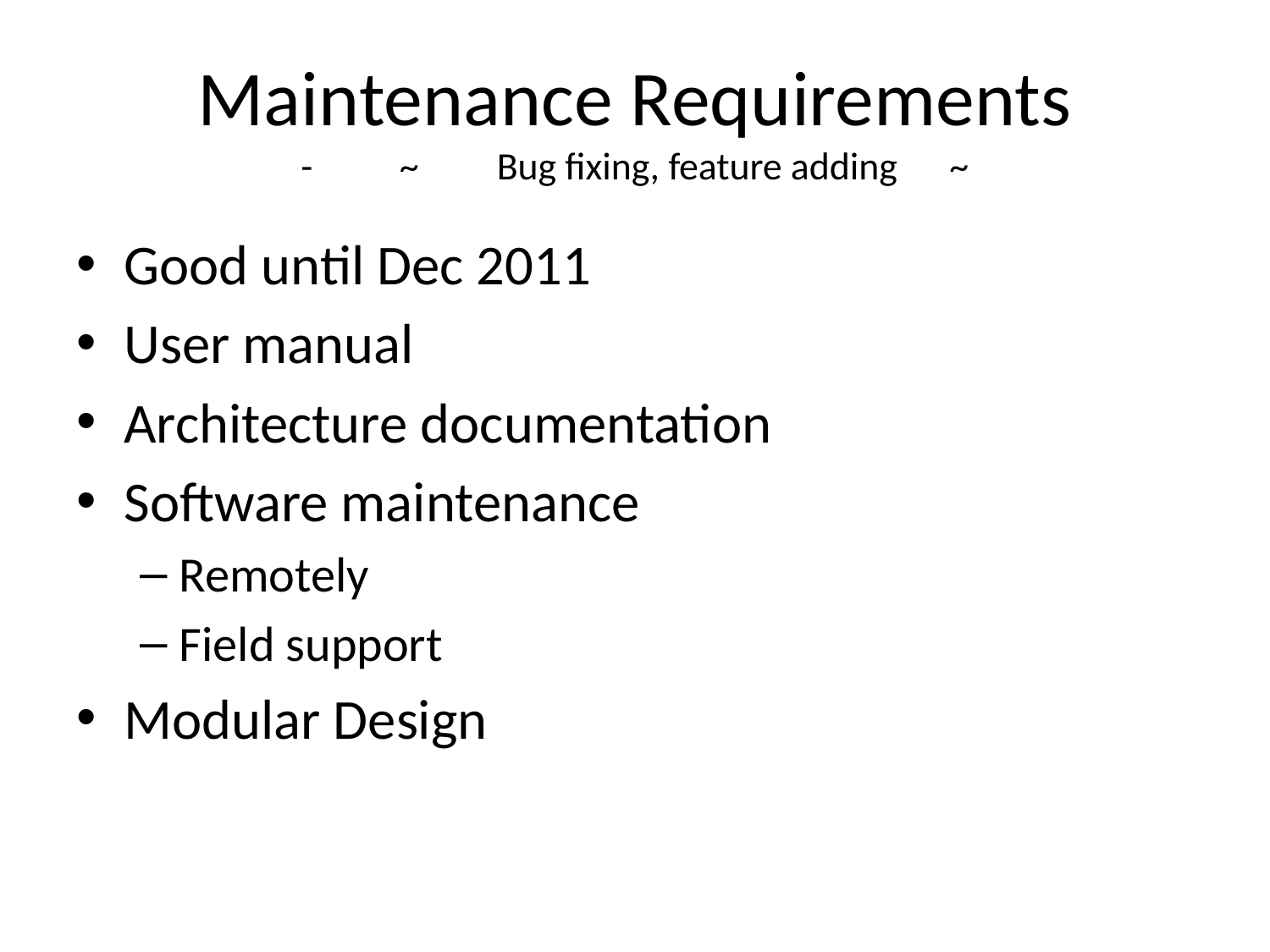

# Maintenance Requirements -          ~         Bug fixing, feature adding      ~
Good until Dec 2011
User manual
Architecture documentation
Software maintenance
Remotely
Field support
Modular Design